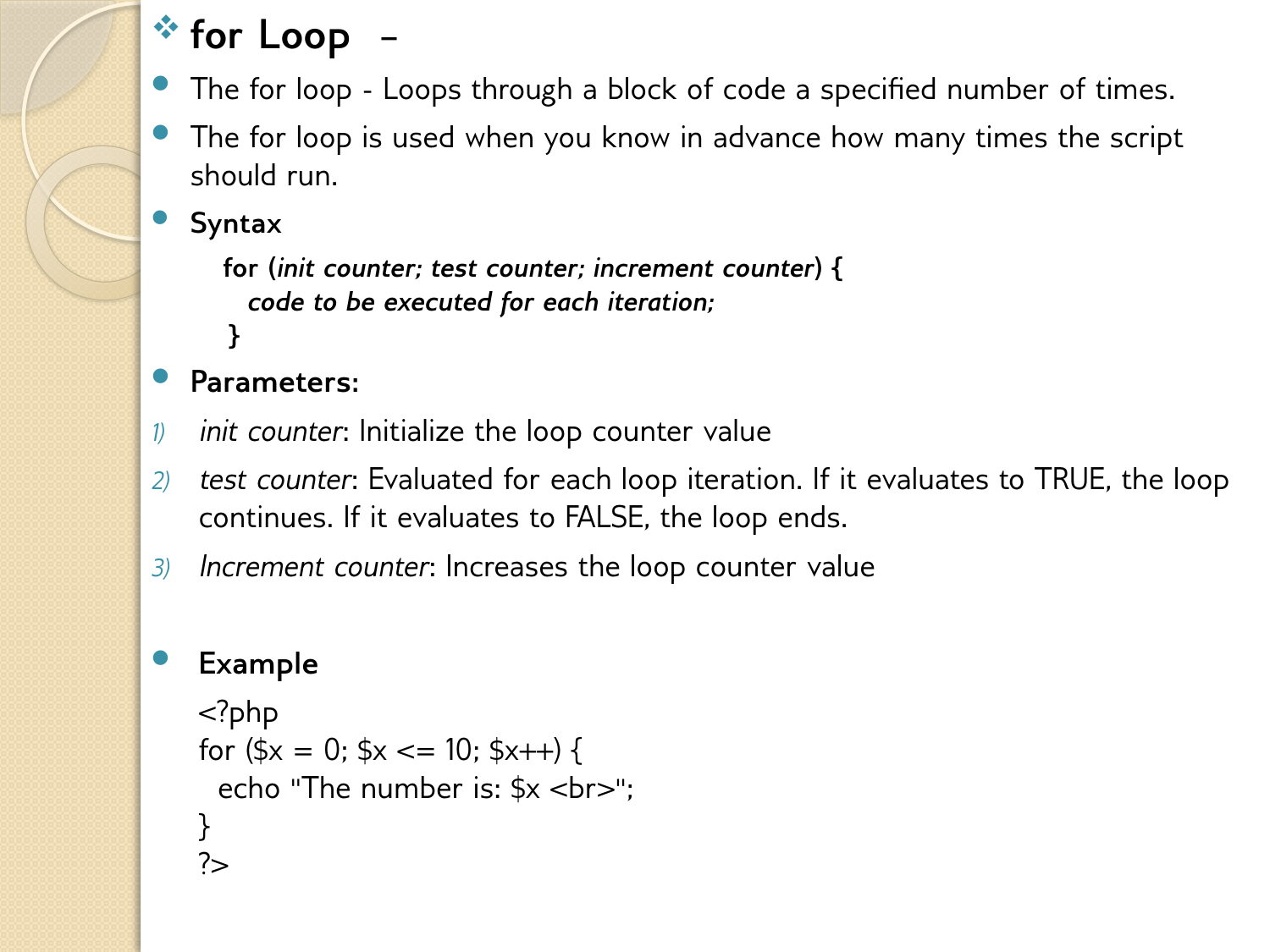

for Loop  –
The for loop - Loops through a block of code a specified number of times.
The for loop is used when you know in advance how many times the script should run.
Syntax
   for (init counter; test counter; increment counter) {
  code to be executed for each iteration;
}
Parameters:
init counter: Initialize the loop counter value
test counter: Evaluated for each loop iteration. If it evaluates to TRUE, the loop continues. If it evaluates to FALSE, the loop ends.
Increment counter: Increases the loop counter value

Example
	<?php
for ($x = 0; $x <= 10; $x++) {
  echo "The number is: $x <br>";
}
?>